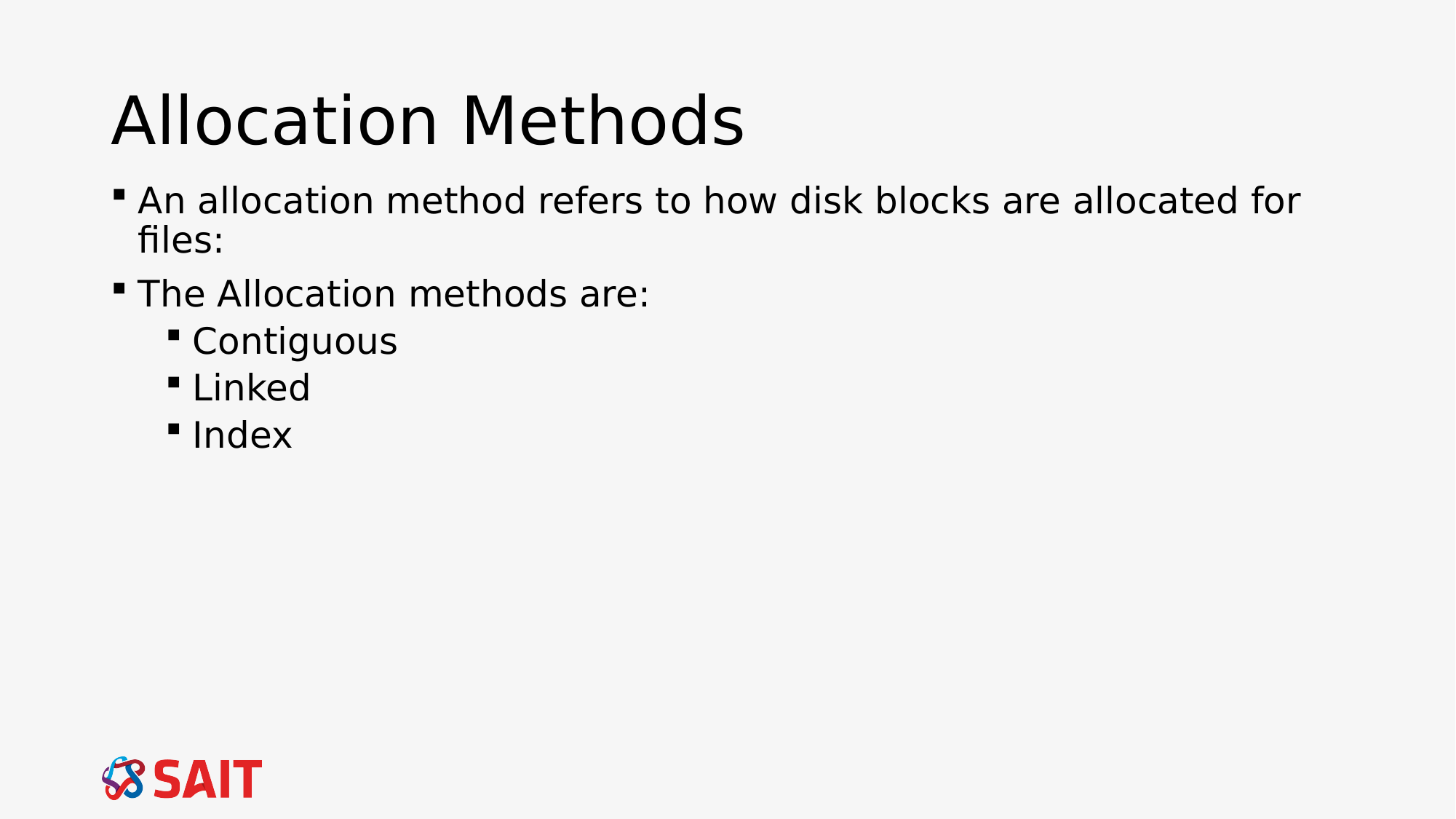

# Allocation Methods
An allocation method refers to how disk blocks are allocated for files:
The Allocation methods are:
Contiguous
Linked
Index